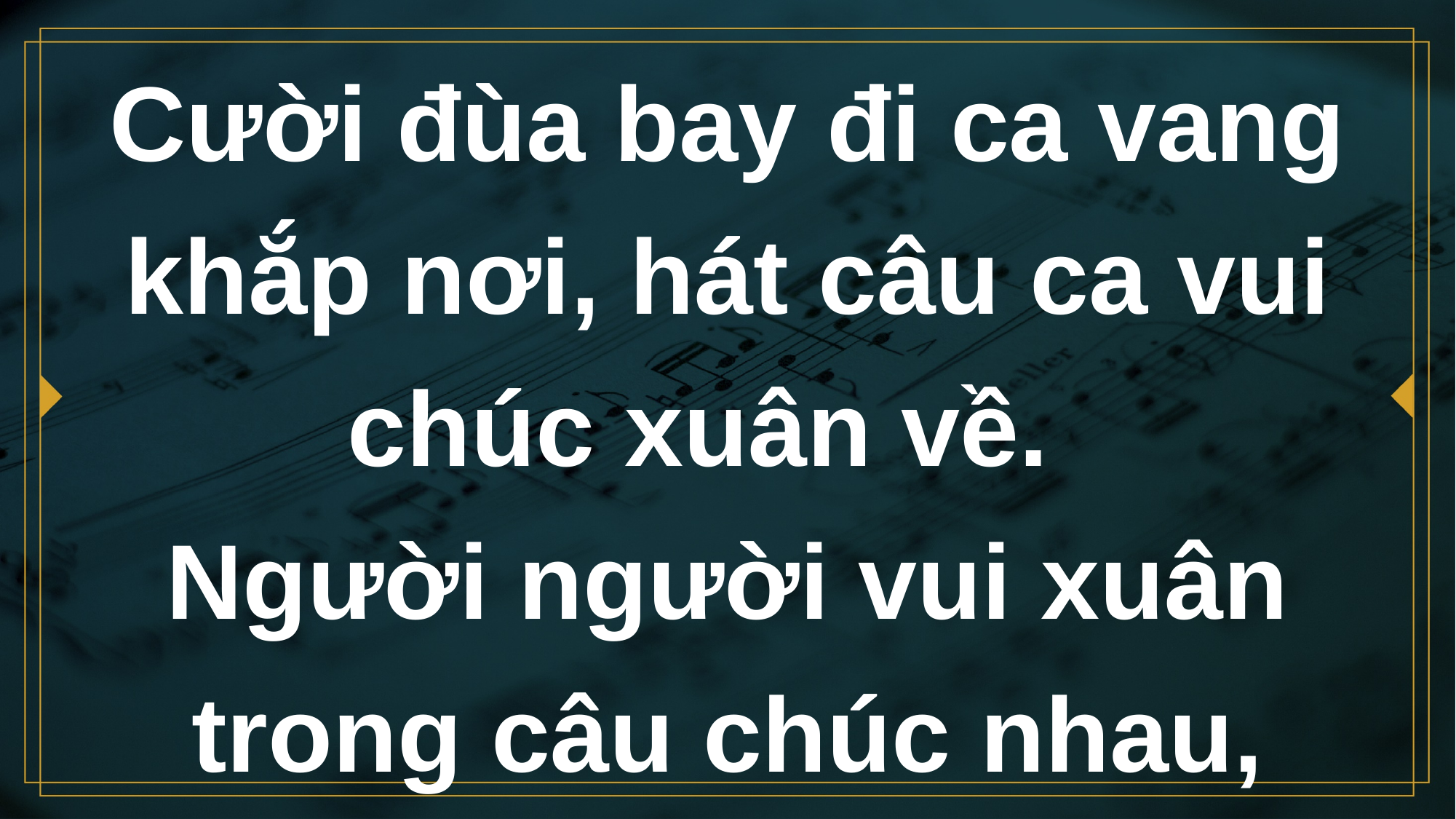

# Cười đùa bay đi ca vang khắp nơi, hát câu ca vui chúc xuân về. Người người vui xuân trong câu chúc nhau,